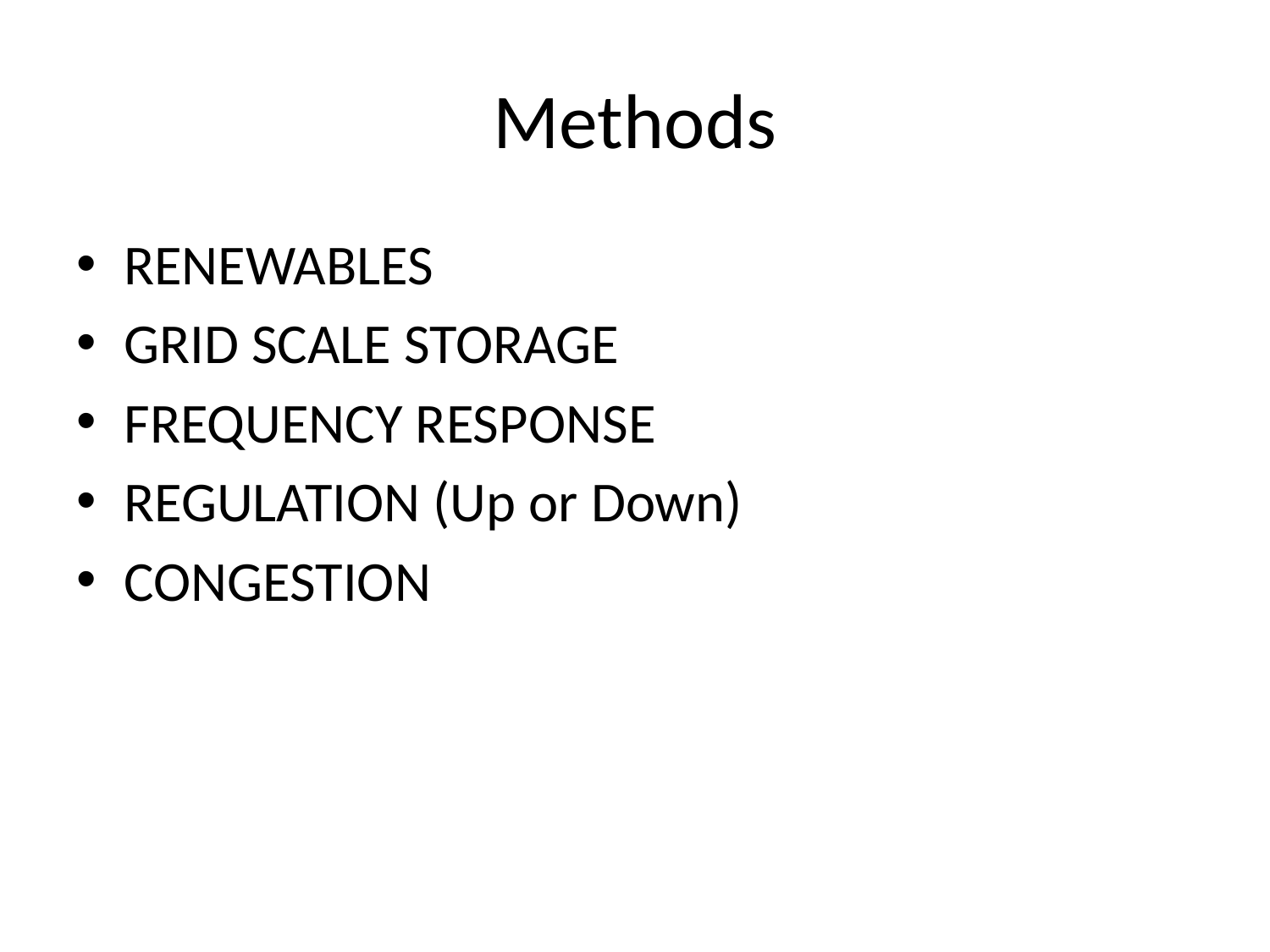

# Methods
RENEWABLES
GRID SCALE STORAGE
FREQUENCY RESPONSE
REGULATION (Up or Down)
CONGESTION